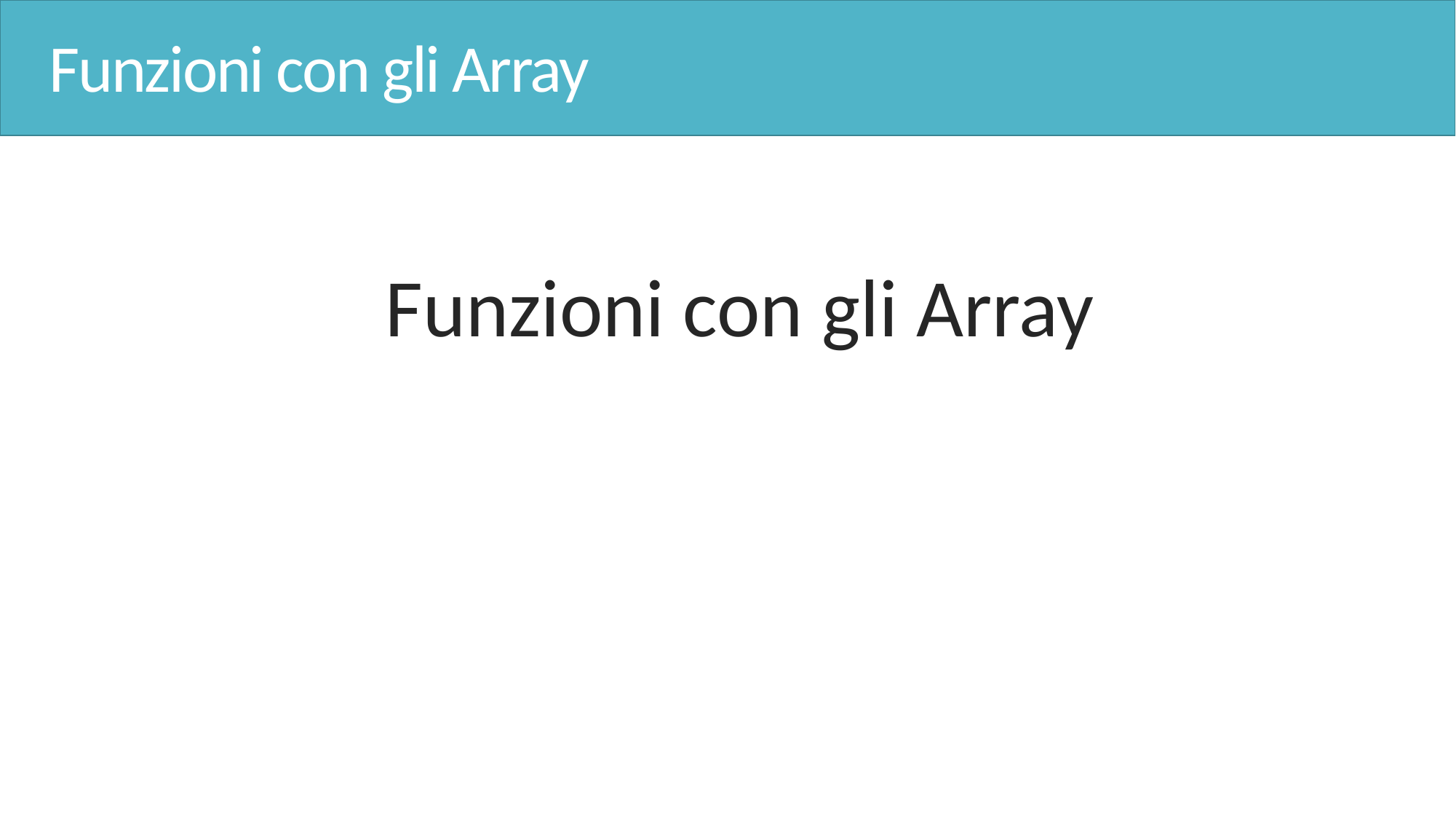

# Funzioni con gli Array

Funzioni con gli Array